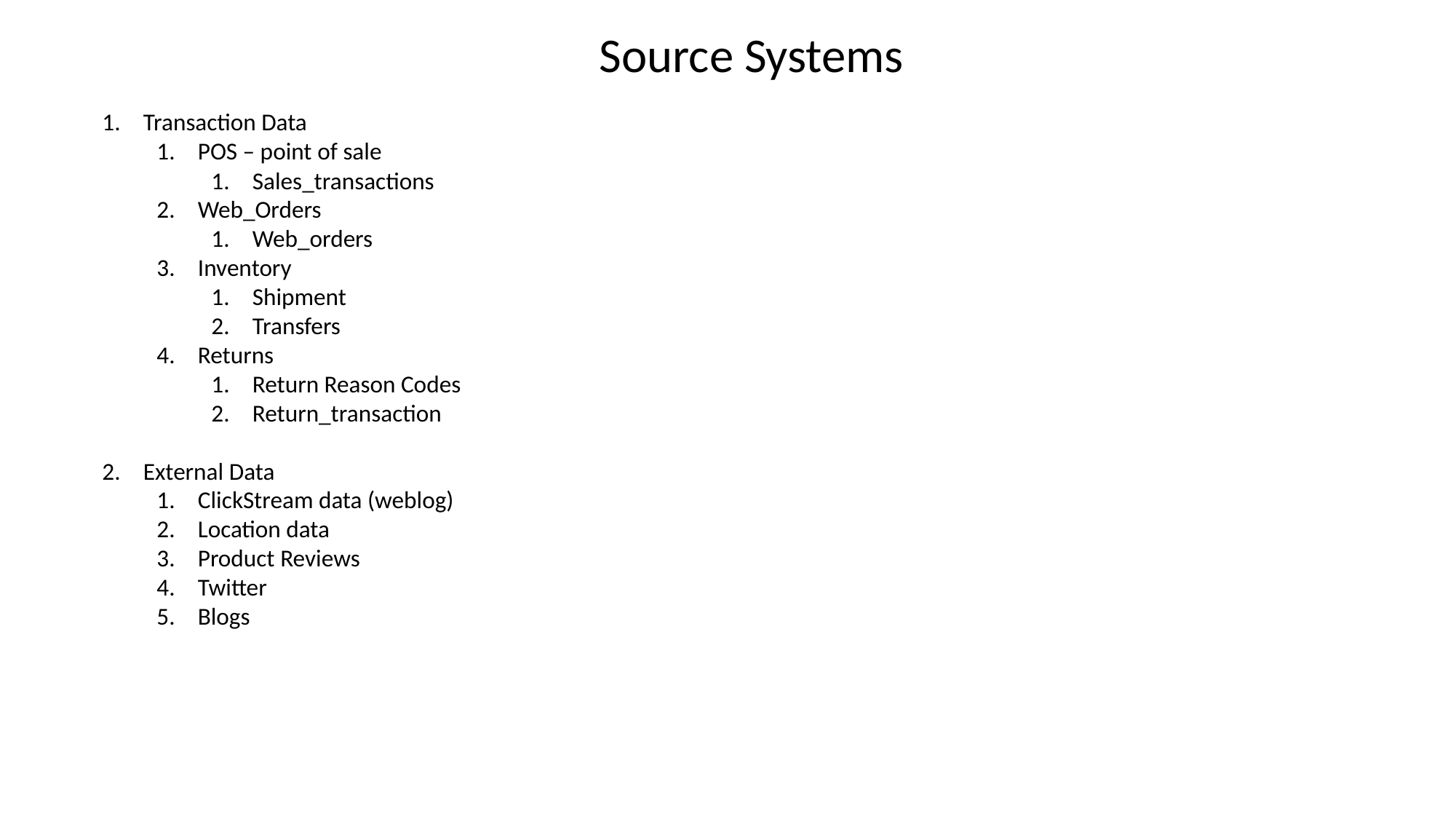

Source Systems
Transaction Data
POS – point of sale
Sales_transactions
Web_Orders
Web_orders
Inventory
Shipment
Transfers
Returns
Return Reason Codes
Return_transaction

External Data
ClickStream data (weblog)
Location data
Product Reviews
Twitter
Blogs